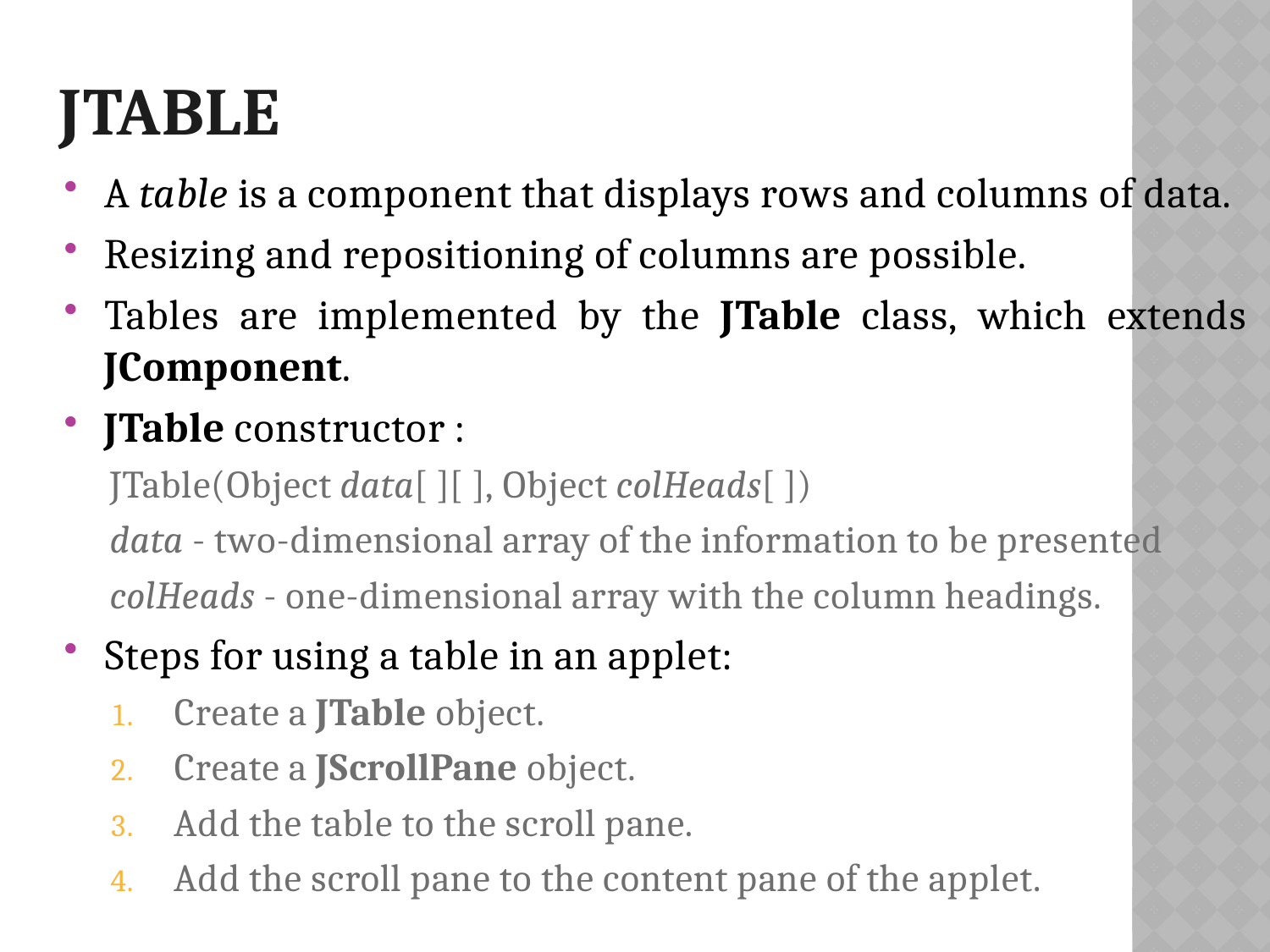

# JTable
A table is a component that displays rows and columns of data.
Resizing and repositioning of columns are possible.
Tables are implemented by the JTable class, which extends JComponent.
JTable constructor :
JTable(Object data[ ][ ], Object colHeads[ ])
data - two-dimensional array of the information to be presented
colHeads - one-dimensional array with the column headings.
Steps for using a table in an applet:
Create a JTable object.
Create a JScrollPane object.
Add the table to the scroll pane.
Add the scroll pane to the content pane of the applet.